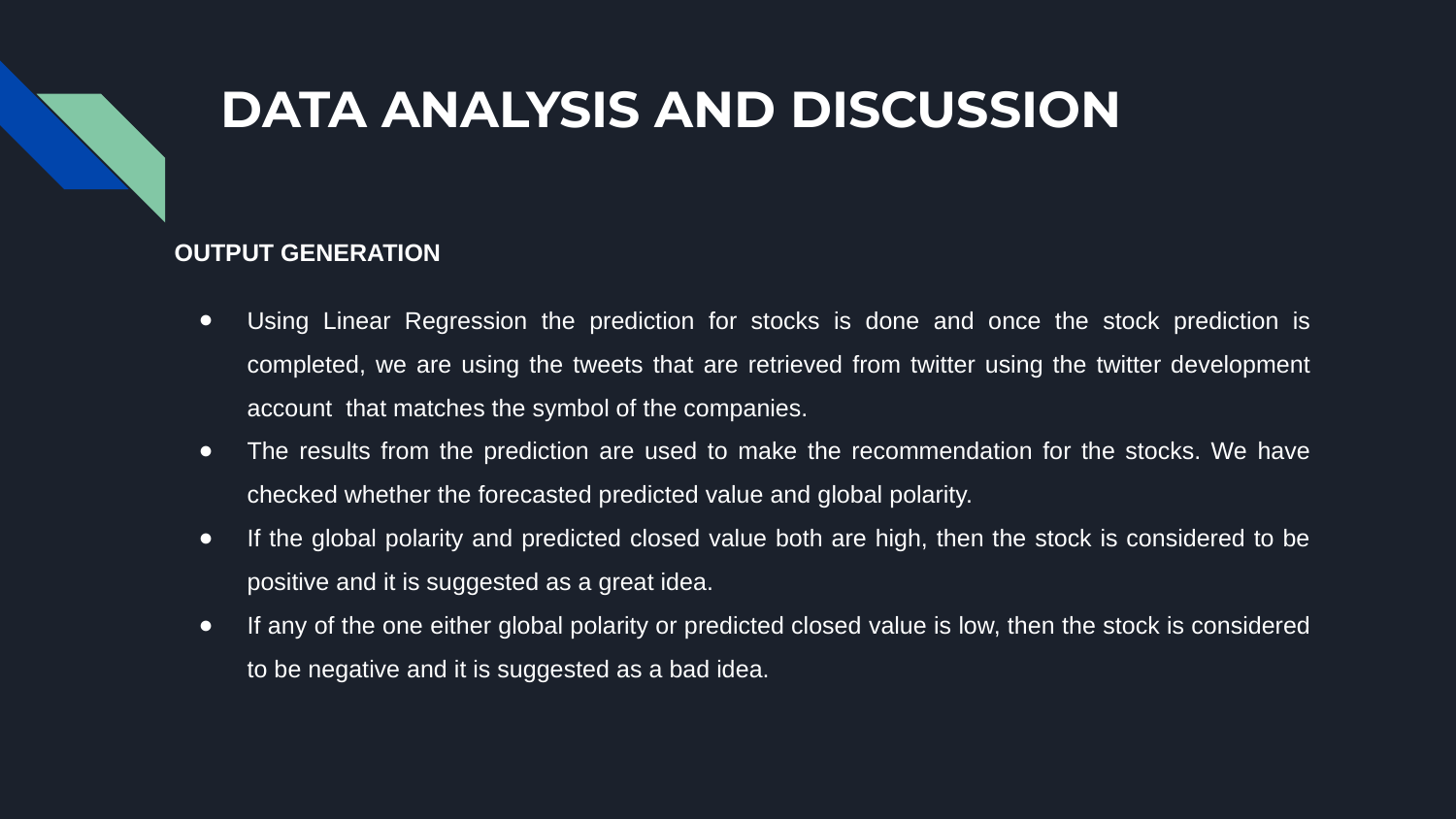

# DATA ANALYSIS AND DISCUSSION
OUTPUT GENERATION
Using Linear Regression the prediction for stocks is done and once the stock prediction is completed, we are using the tweets that are retrieved from twitter using the twitter development account  that matches the symbol of the companies.
The results from the prediction are used to make the recommendation for the stocks. We have checked whether the forecasted predicted value and global polarity.
If the global polarity and predicted closed value both are high, then the stock is considered to be positive and it is suggested as a great idea.
If any of the one either global polarity or predicted closed value is low, then the stock is considered to be negative and it is suggested as a bad idea.